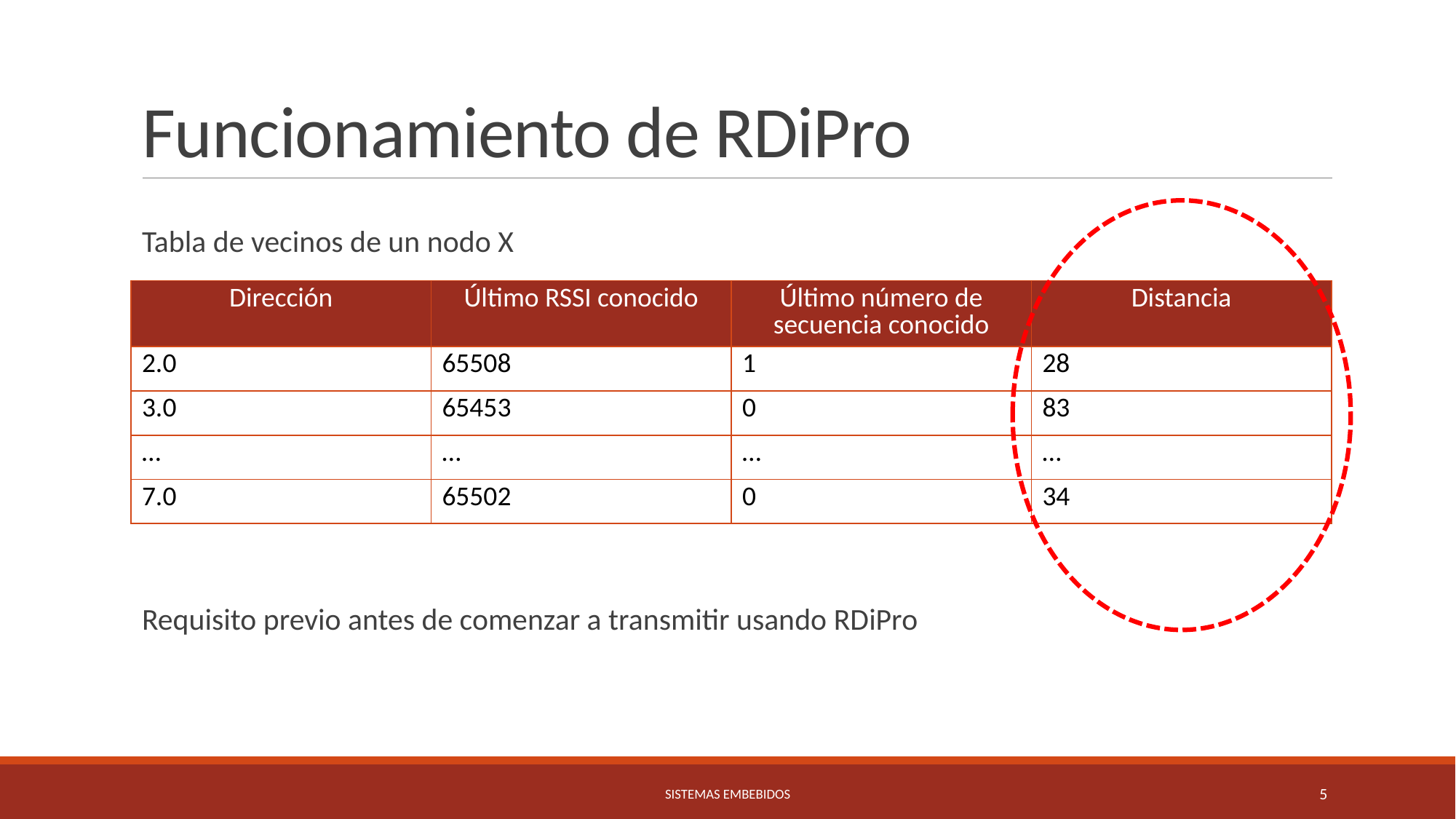

# Funcionamiento de RDiPro

Tabla de vecinos de un nodo X

Requisito previo antes de comenzar a transmitir usando RDiPro
| Dirección | Último RSSI conocido | Último número de secuencia conocido | Distancia |
| --- | --- | --- | --- |
| 2.0 | 65508 | 1 | 28 |
| 3.0 | 65453 | 0 | 83 |
| … | … | … | … |
| 7.0 | 65502 | 0 | 34 |
Sistemas Embebidos
5